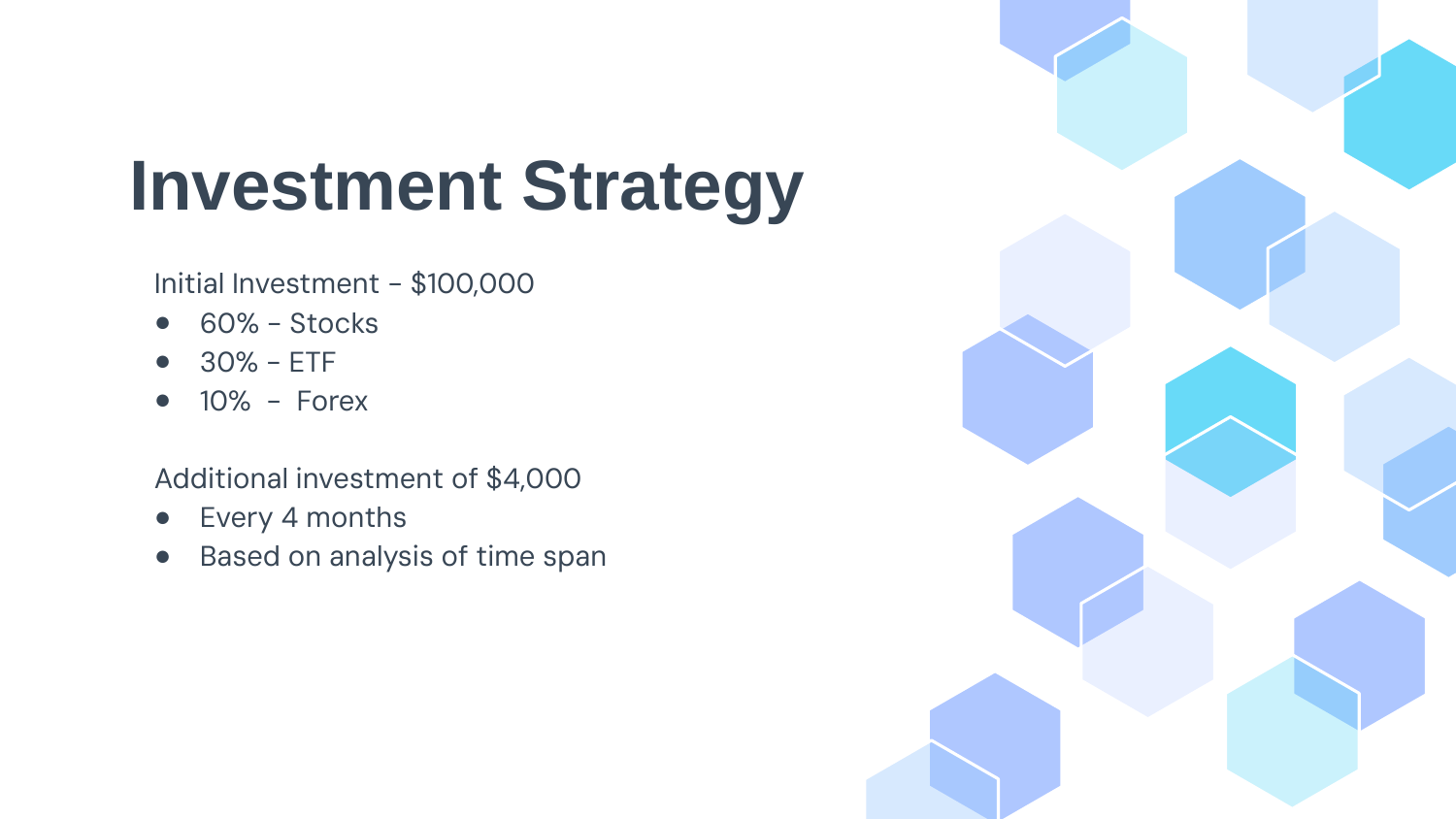

# Investment Strategy
Initial Investment - $100,000
60% - Stocks
30% - ETF
10%  -  Forex

Additional investment of $4,000
Every 4 months
Based on analysis of time span